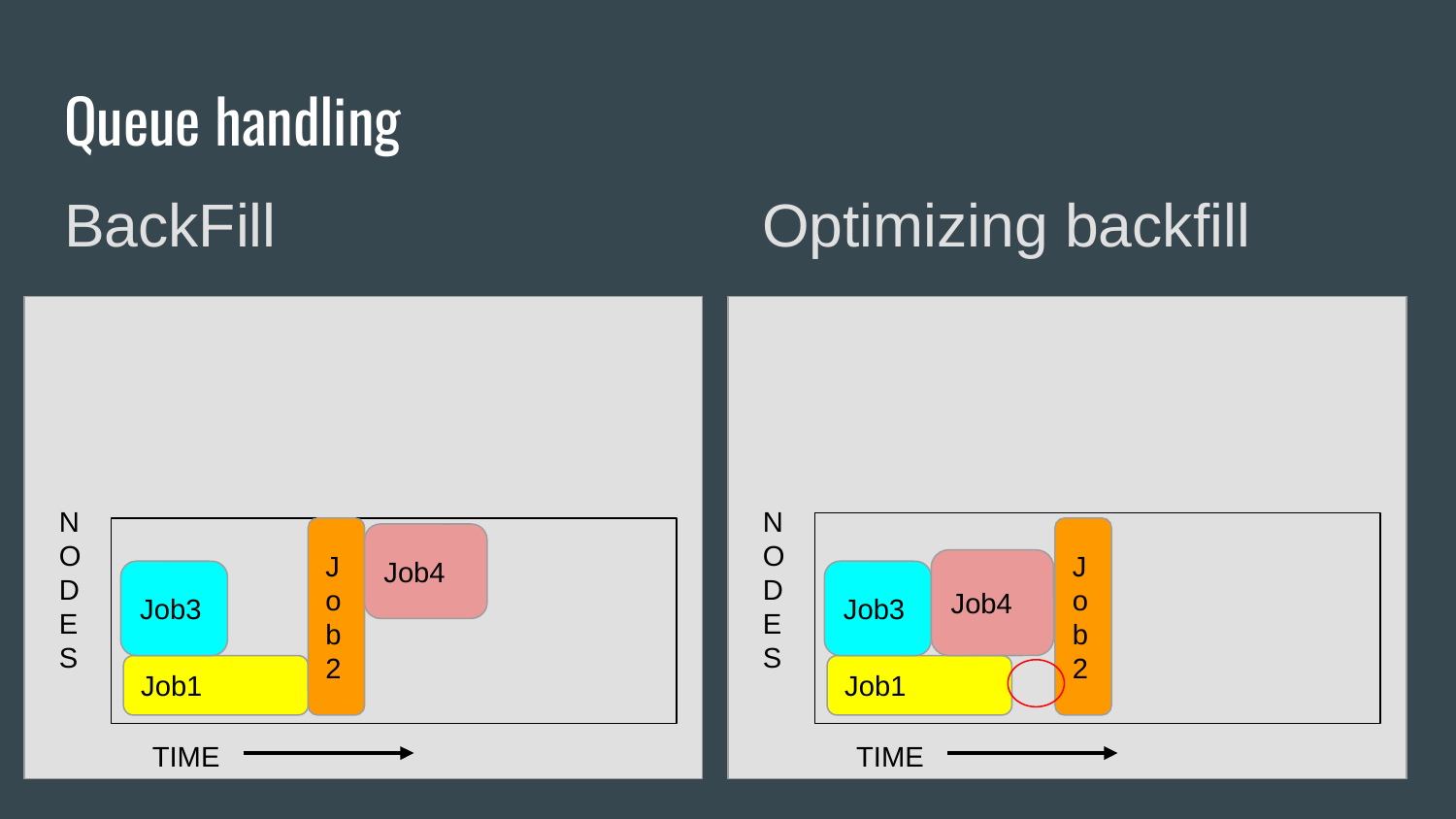

Queue handling
BackFill                             Optimizing backfill

NODES
NODES

Job2
Job2
Job4
Job4
Job3
Job3
Job1
Job1

TIME
TIME